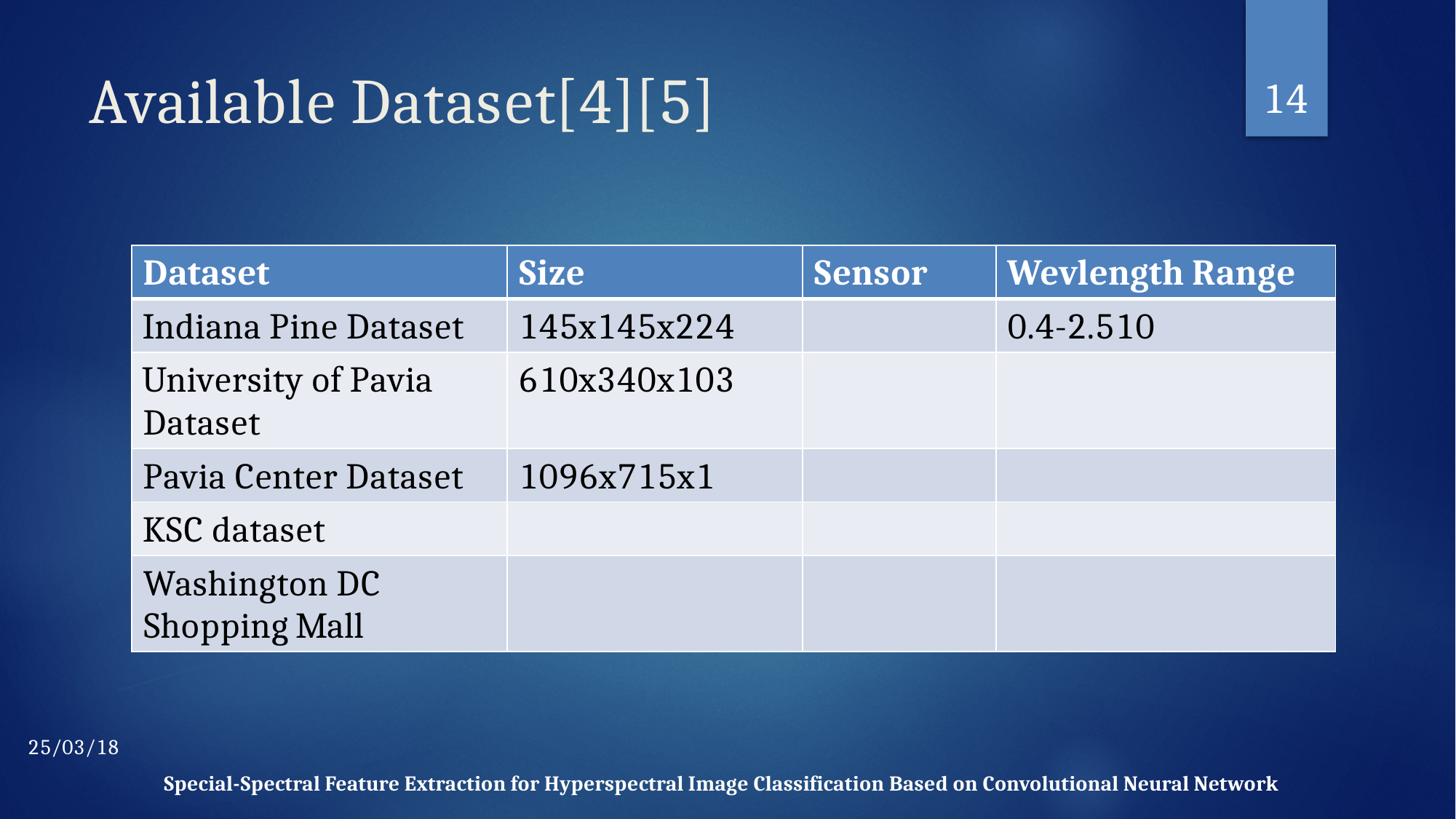

14
# Available Dataset[4][5]
| Dataset | Size | Sensor | Wevlength Range |
| --- | --- | --- | --- |
| Indiana Pine Dataset | 145x145x224 |  | 0.4-2.510 |
| University of Pavia Dataset | 610x340x103 |  |  |
| Pavia Center Dataset | 1096x715x1 |  |  |
| KSC dataset |  |  |  |
| Washington DC Shopping Mall |  |  |  |
25/03/18
Special-Spectral Feature Extraction for Hyperspectral Image Classification Based on Convolutional Neural Network